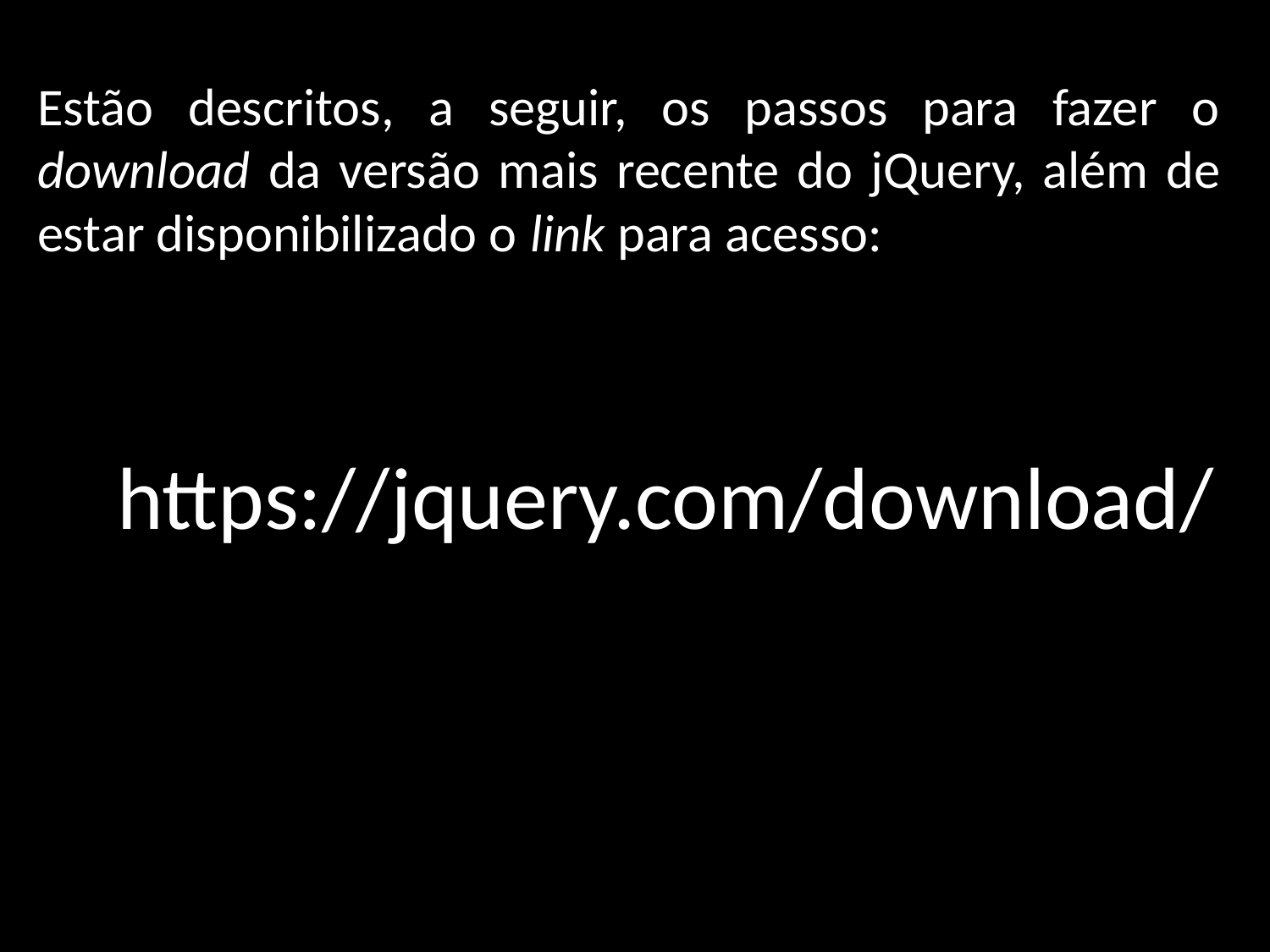

Estão descritos, a seguir, os passos para fazer o download da versão mais recente do jQuery, além de estar disponibilizado o link para acesso:
https://jquery.com/download/